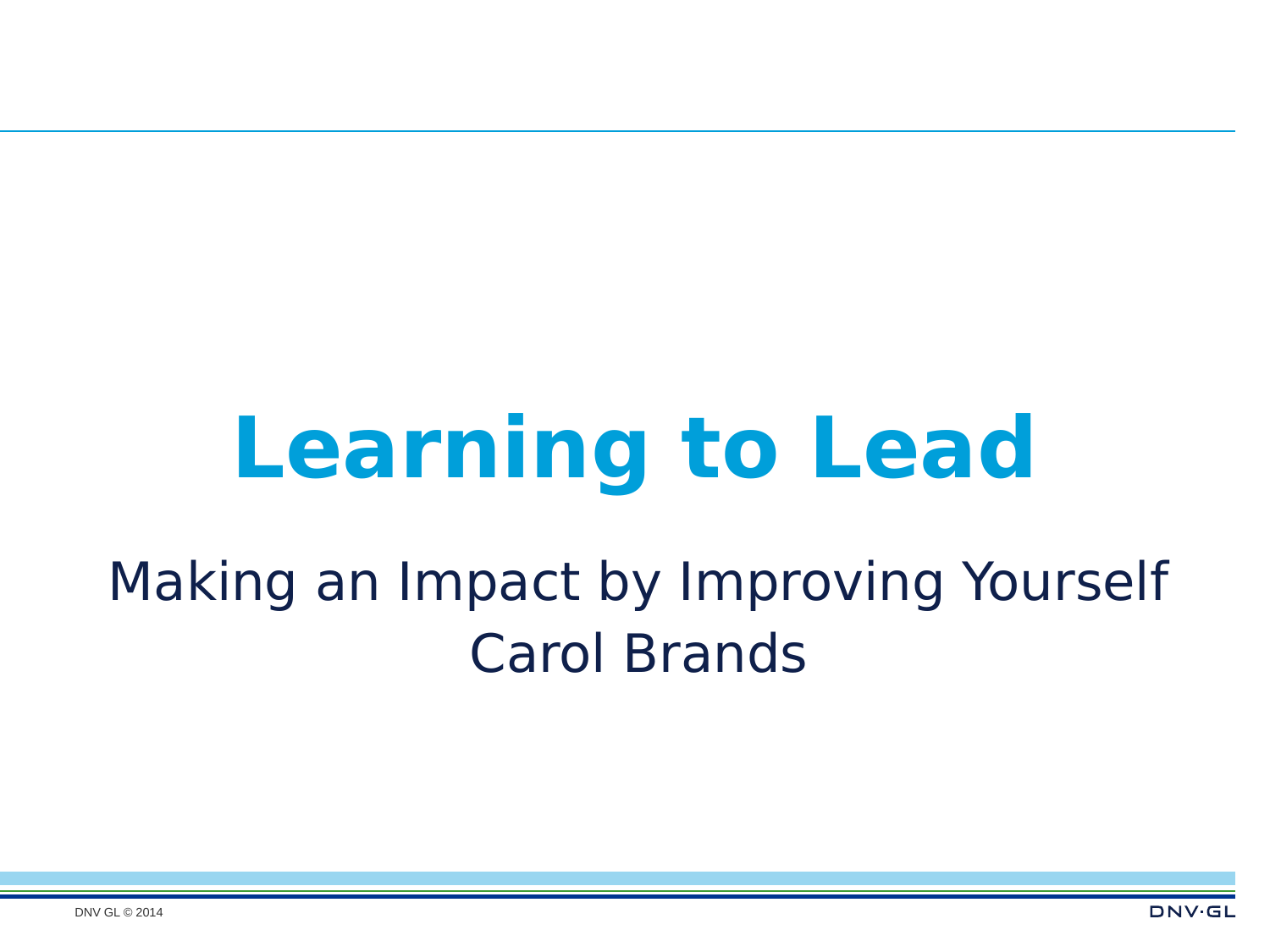

# Learning to Lead
Making an Impact by Improving Yourself
Carol Brands